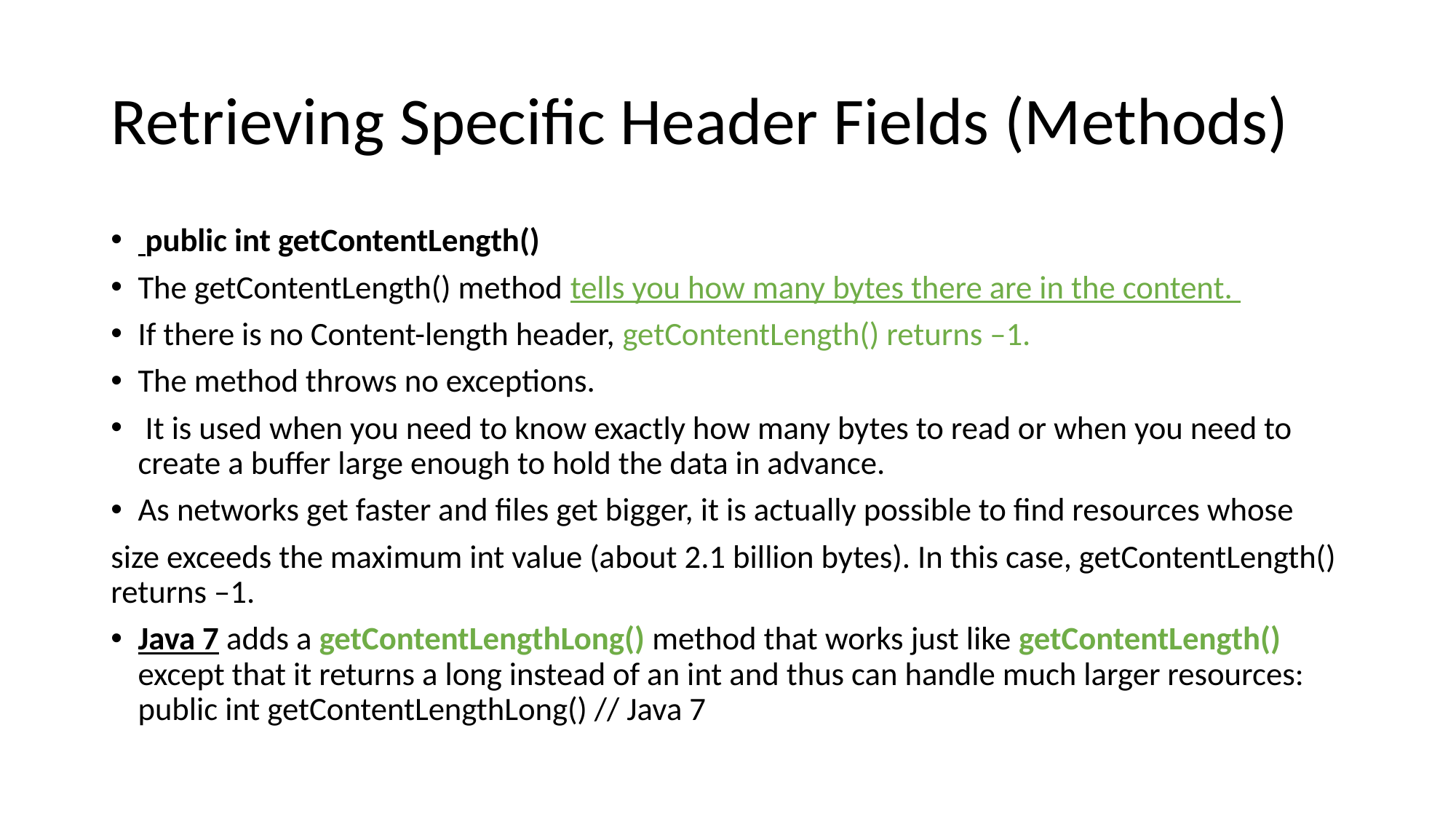

# Retrieving Specific Header Fields (Methods)
 public int getContentLength()
The getContentLength() method tells you how many bytes there are in the content.
If there is no Content-length header, getContentLength() returns –1.
The method throws no exceptions.
 It is used when you need to know exactly how many bytes to read or when you need to create a buffer large enough to hold the data in advance.
As networks get faster and files get bigger, it is actually possible to find resources whose
size exceeds the maximum int value (about 2.1 billion bytes). In this case, getContentLength() returns –1.
Java 7 adds a getContentLengthLong() method that works just like getContentLength() except that it returns a long instead of an int and thus can handle much larger resources: public int getContentLengthLong() // Java 7